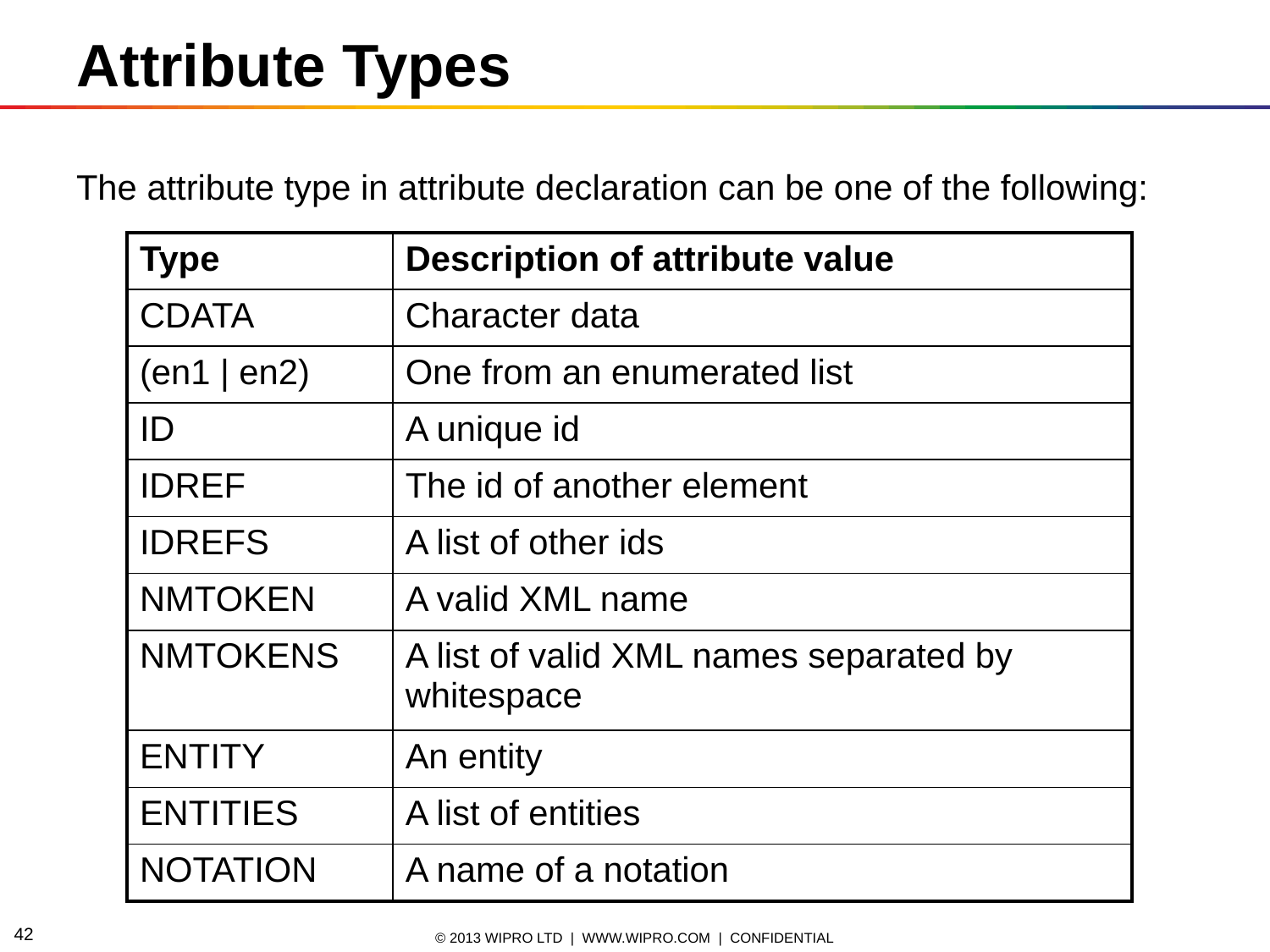

Attribute Types
The attribute type in attribute declaration can be one of the following:

| Type | Description of attribute value |
| --- | --- |
| CDATA | Character data |
| (en1 | en2) | One from an enumerated list |
| ID | A unique id |
| IDREF | The id of another element |
| IDREFS | A list of other ids |
| NMTOKEN | A valid XML name |
| NMTOKENS | A list of valid XML names separated by whitespace |
| ENTITY | An entity |
| ENTITIES | A list of entities |
| NOTATION | A name of a notation |